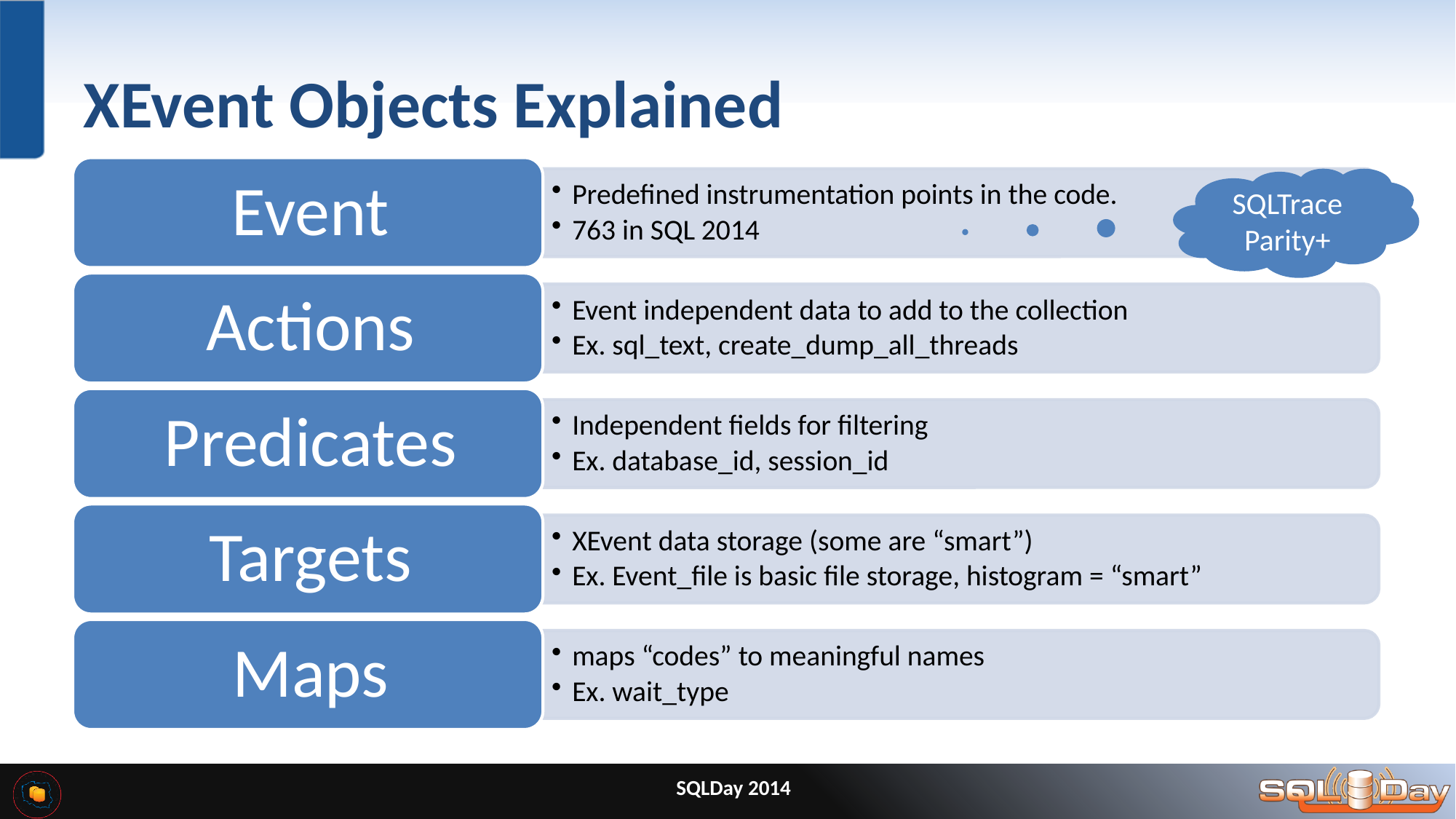

# XEvent Objects Explained
Predefined instrumentation points in the code.
763 in SQL 2014
Event
Event independent data to add to the collection
Ex. sql_text, create_dump_all_threads
Actions
Independent fields for filtering
Ex. database_id, session_id
Predicates
XEvent data storage (some are “smart”)
Ex. Event_file is basic file storage, histogram = “smart”
Targets
maps “codes” to meaningful names
Ex. wait_type
Maps
SQLTrace Parity+
SQLDay 2014